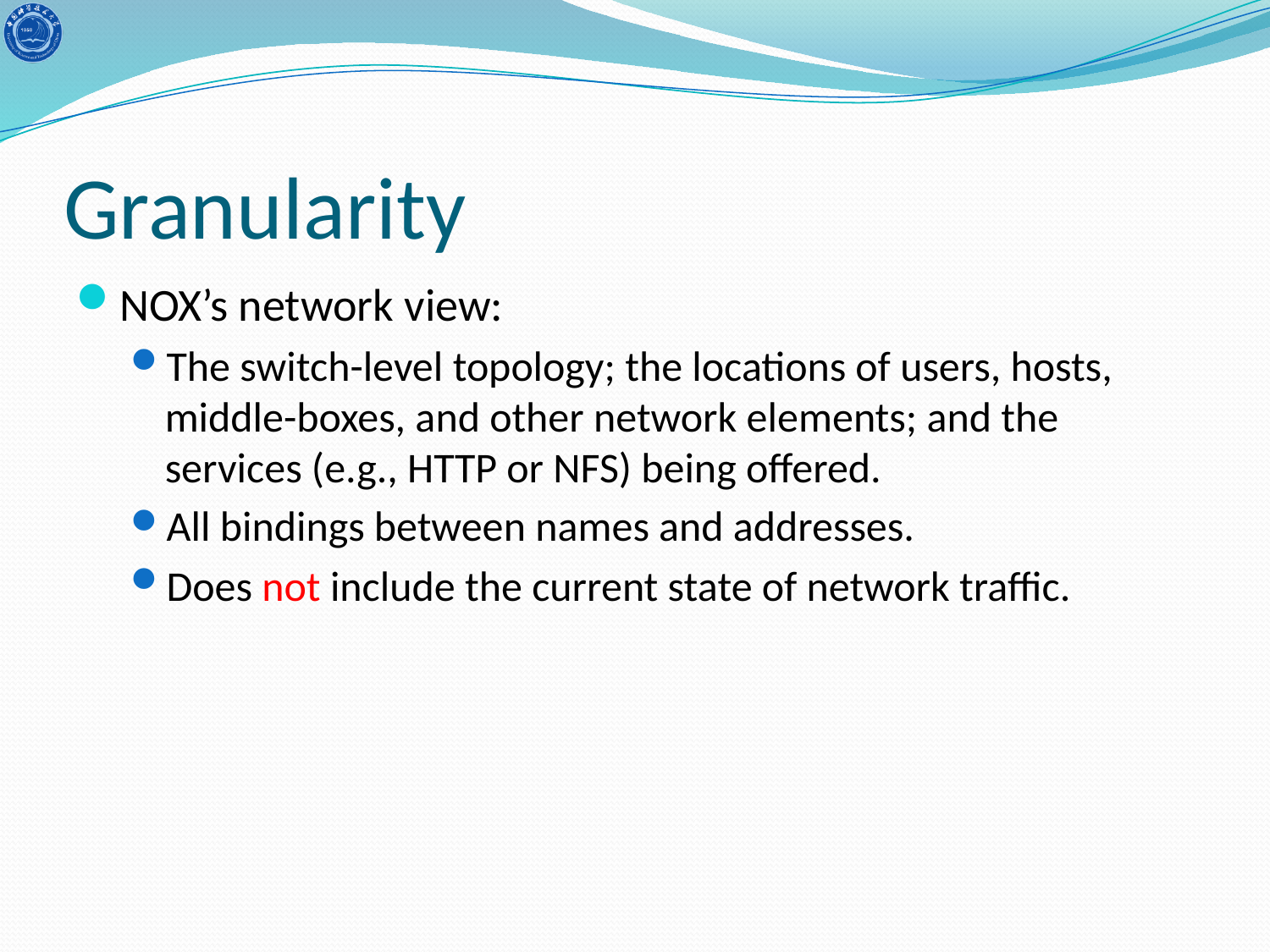

# Granularity
NOX’s network view:
The switch-level topology; the locations of users, hosts, middle-boxes, and other network elements; and the services (e.g., HTTP or NFS) being offered.
All bindings between names and addresses.
Does not include the current state of network traffic.